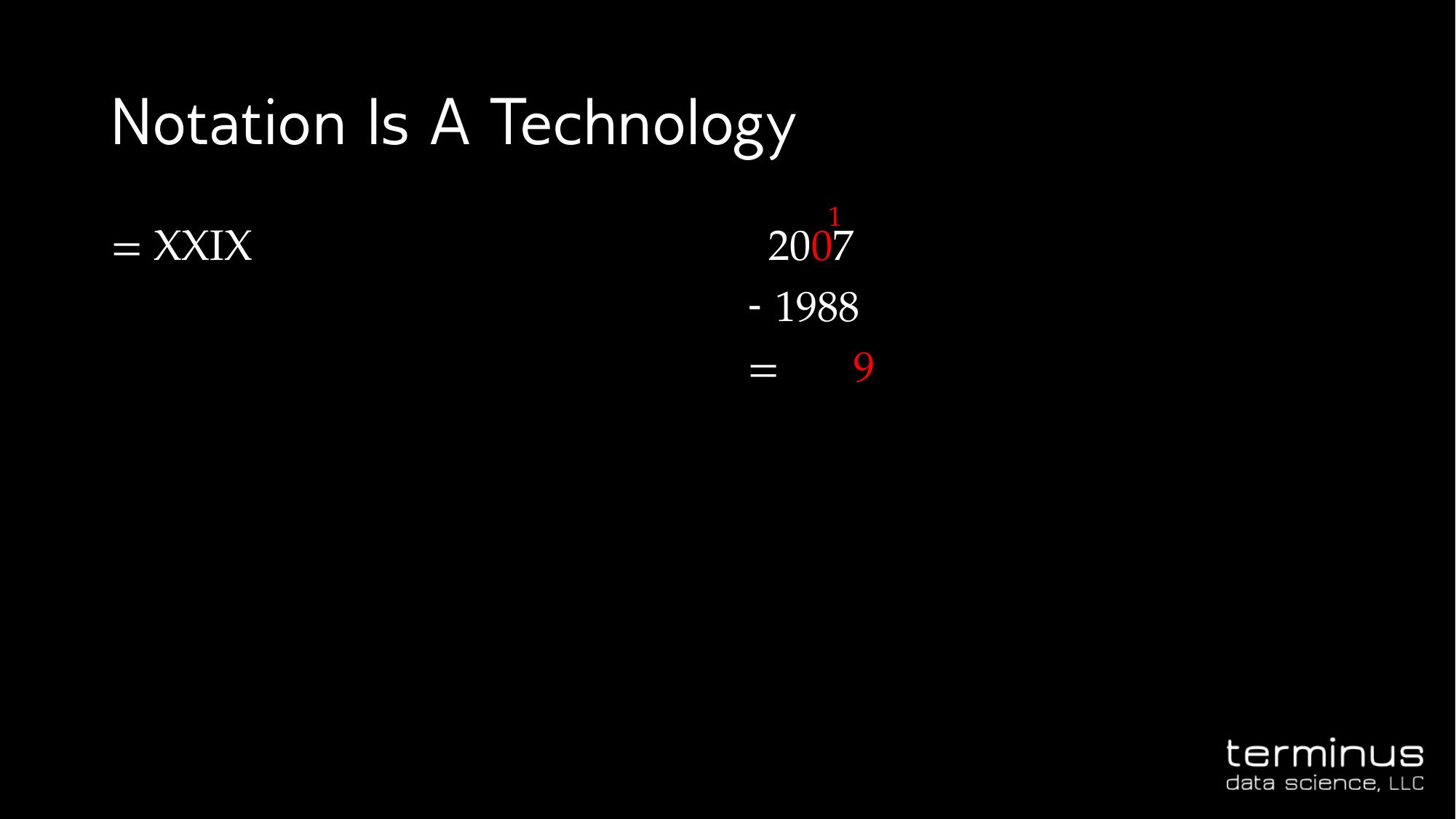

# Notation Is A Technology
1
= XXIX
  2007
1988
=       9